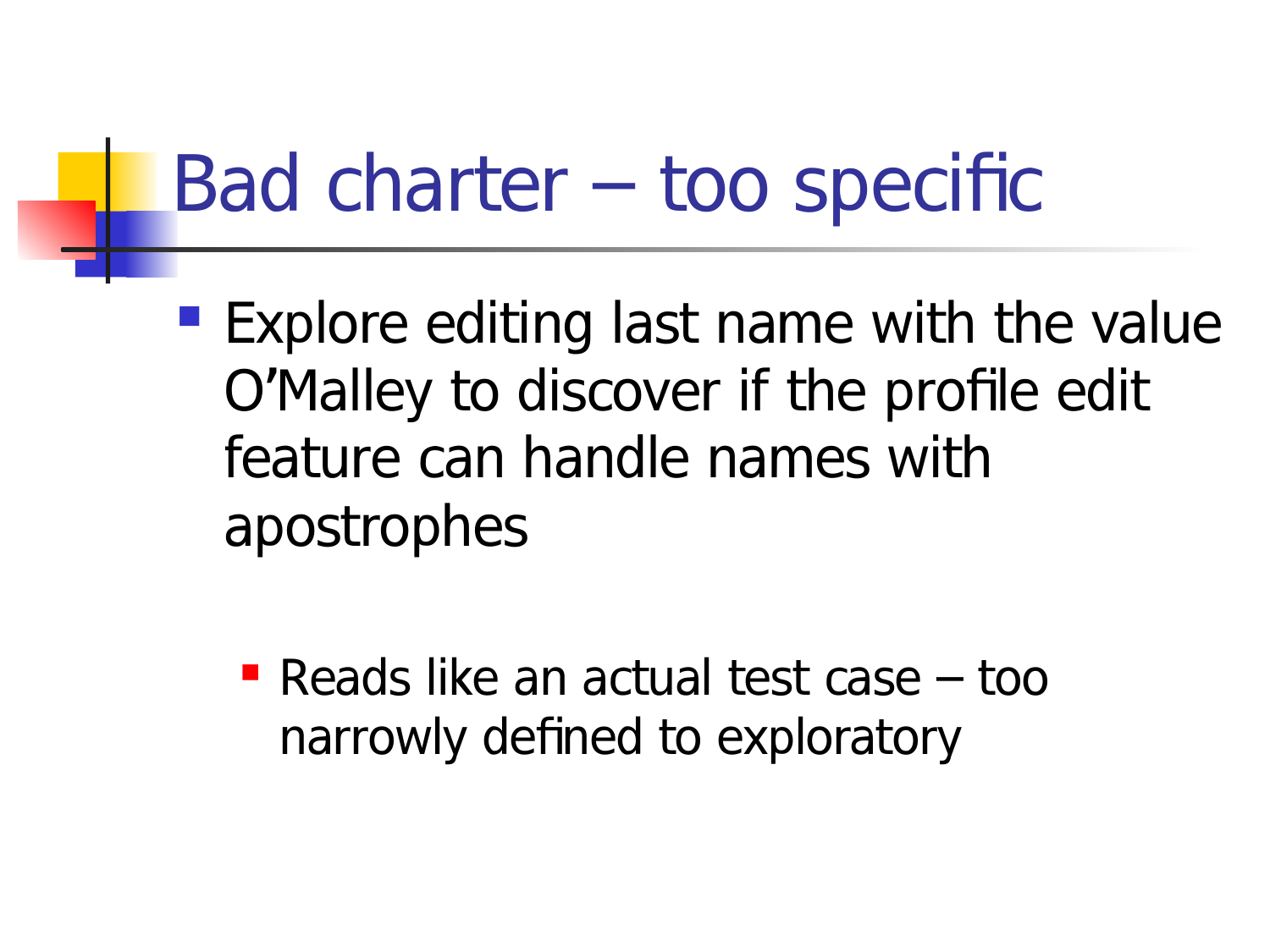

# Bad charter – too specific
Explore editing last name with the value O’Malley to discover if the profile edit feature can handle names with apostrophes

Reads like an actual test case – too narrowly defined to exploratory